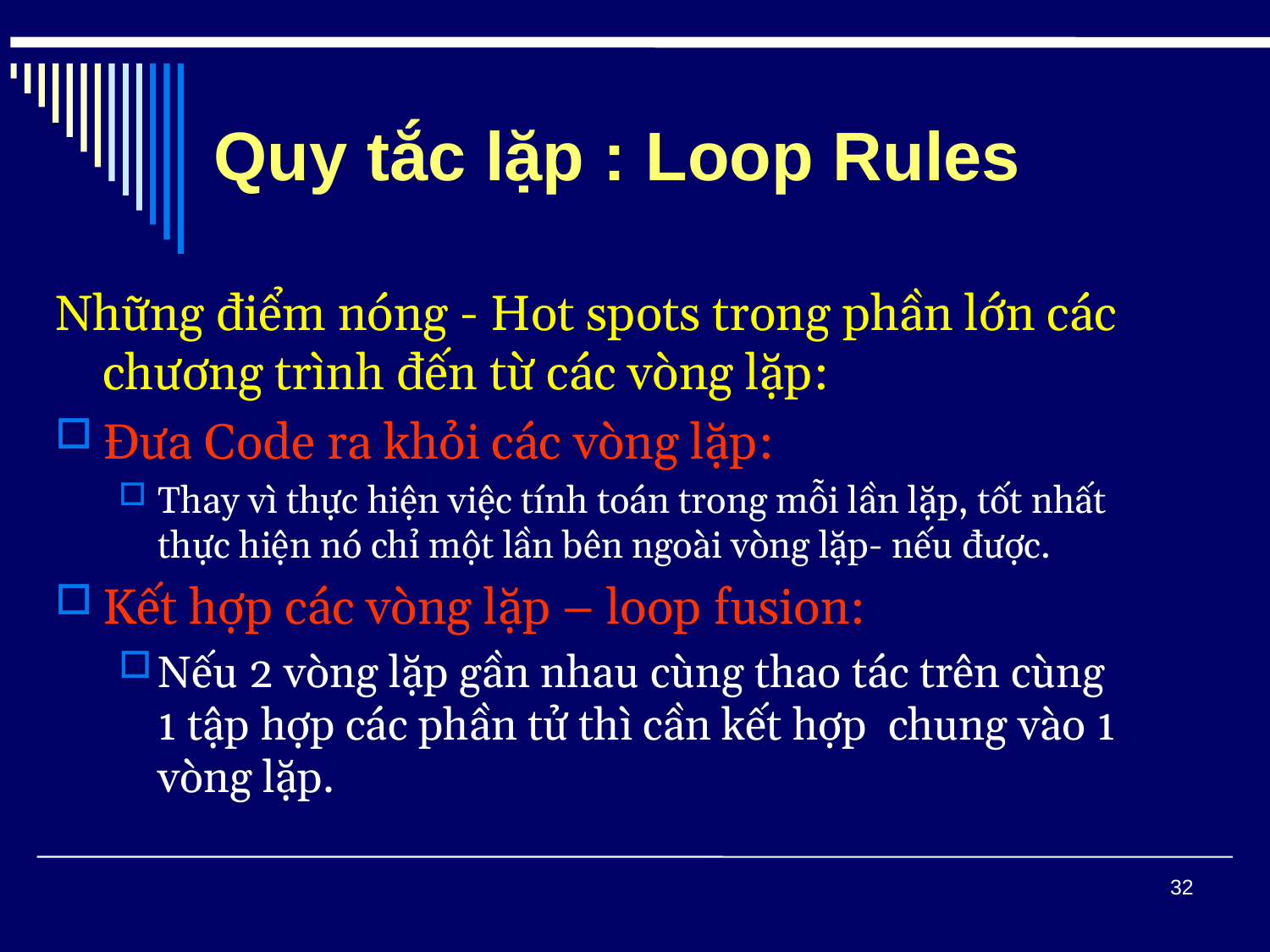

# Quy tắc lặp : Loop Rules
Những điểm nóng - Hot spots trong phần lớn các chương trình đến từ các vòng lặp:
Đưa Code ra khỏi các vòng lặp:
Thay vì thực hiện việc tính toán trong mỗi lần lặp, tốt nhất thực hiện nó chỉ một lần bên ngoài vòng lặp- nếu được.
Kết hợp các vòng lặp – loop fusion:
Nếu 2 vòng lặp gần nhau cùng thao tác trên cùng 1 tập hợp các phần tử thì cần kết hợp  chung vào 1 vòng lặp.
32